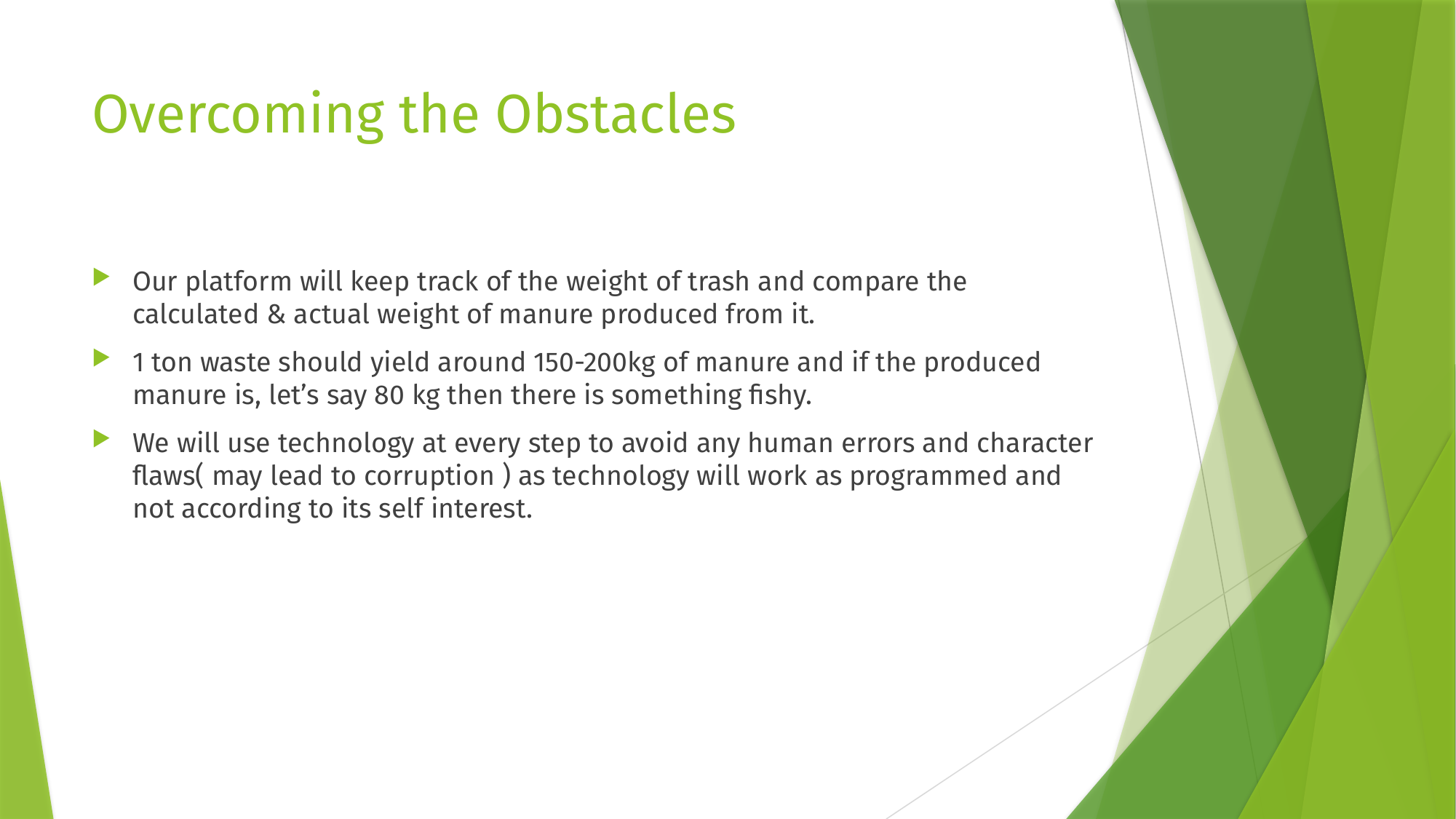

# Overcoming the Obstacles
Our platform will keep track of the weight of trash and compare the calculated & actual weight of manure produced from it.
1 ton waste should yield around 150-200kg of manure and if the produced manure is, let’s say 80 kg then there is something fishy.
We will use technology at every step to avoid any human errors and character flaws( may lead to corruption ) as technology will work as programmed and not according to its self interest.